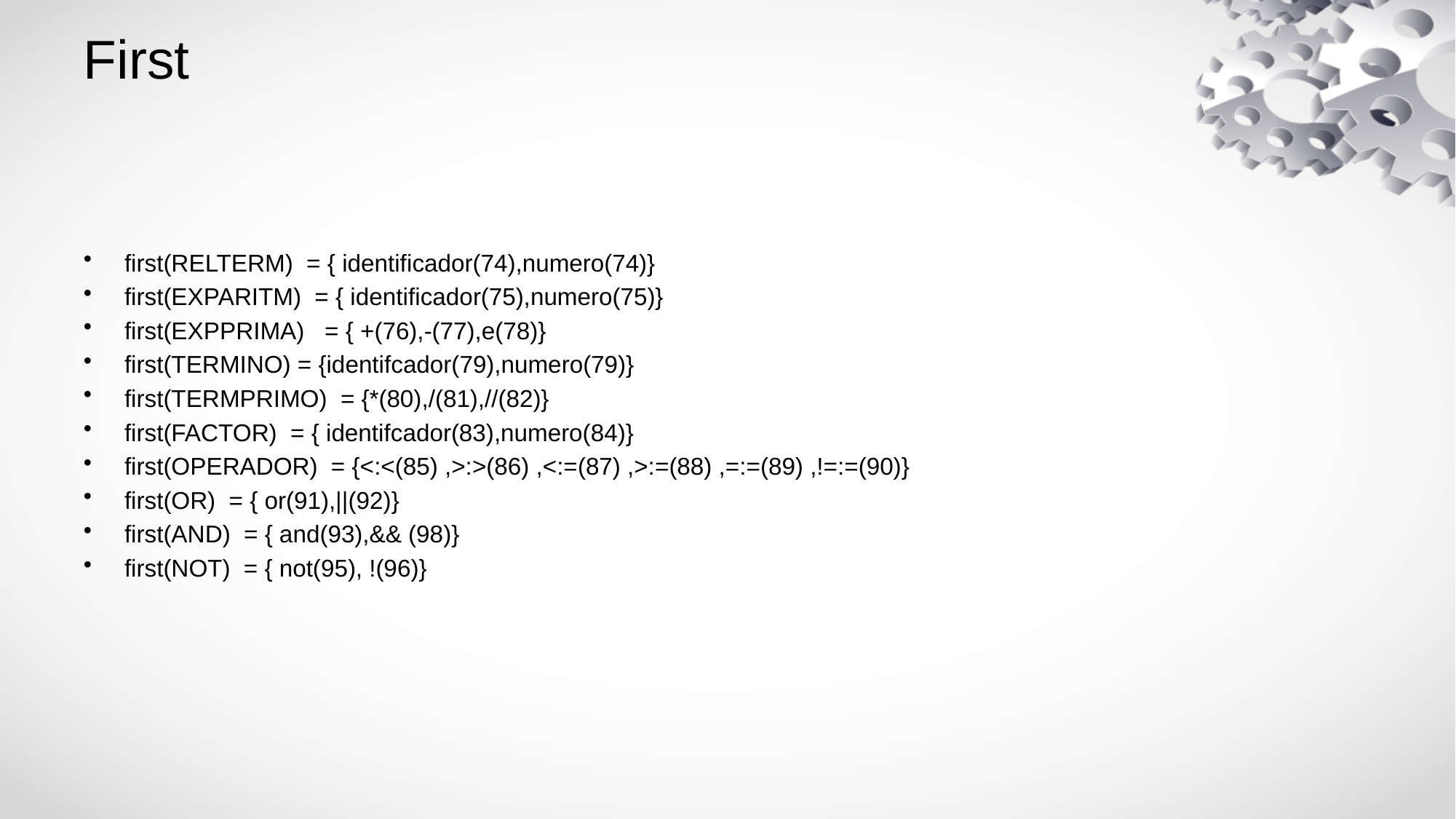

# First

first(RELTERM)  = { identificador(74),numero(74)}
first(EXPARITM)  = { identificador(75),numero(75)}
first(EXPPRIMA)   = { +(76),-(77),e(78)}
first(TERMINO) = {identifcador(79),numero(79)}
first(TERMPRIMO)  = {*(80),/(81),//(82)}
first(FACTOR)  = { identifcador(83),numero(84)}
first(OPERADOR)  = {<:<(85) ,>:>(86) ,<:=(87) ,>:=(88) ,=:=(89) ,!=:=(90)}
first(OR)  = { or(91),||(92)}
first(AND)  = { and(93),&& (98)}
first(NOT)  = { not(95), !(96)}